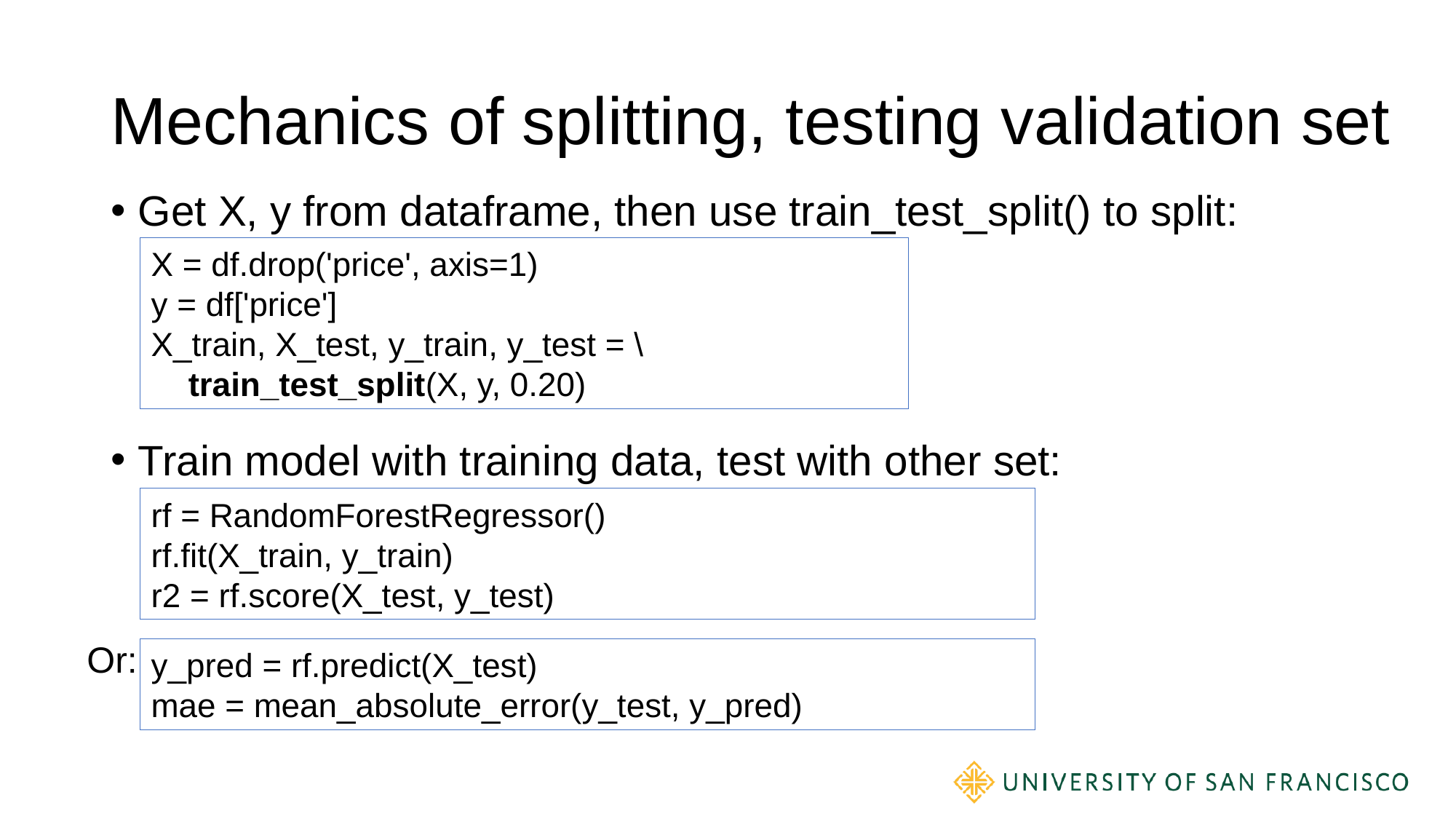

# Mechanics of splitting, testing validation set
Get X, y from dataframe, then use train_test_split() to split:
Train model with training data, test with other set:
X = df.drop('price', axis=1)
y = df['price']
X_train, X_test, y_train, y_test = \
    train_test_split(X, y, 0.20)
rf = RandomForestRegressor()
rf.fit(X_train, y_train)
r2 = rf.score(X_test, y_test)
Or:
y_pred = rf.predict(X_test)
mae = mean_absolute_error(y_test, y_pred)